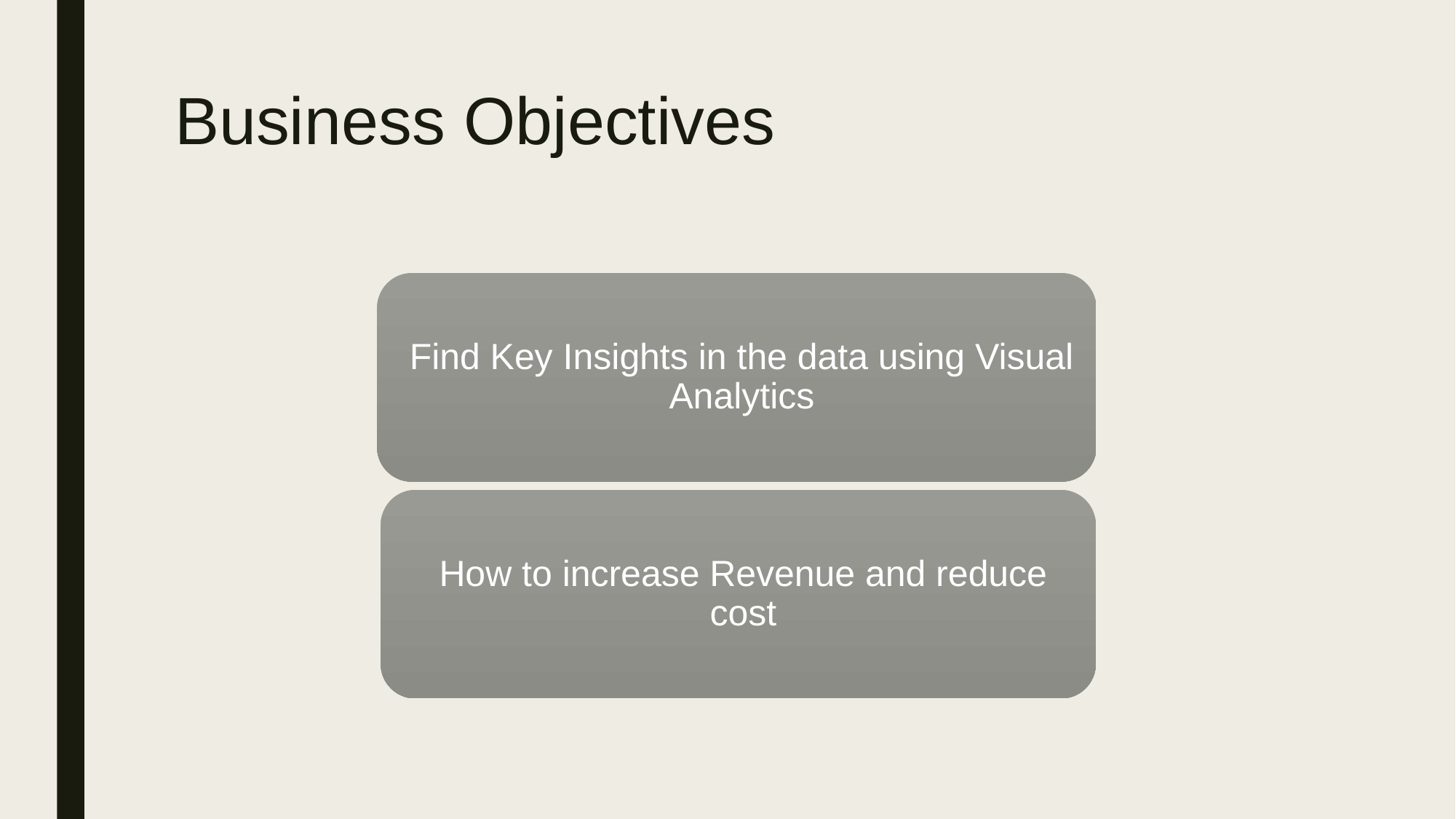

# Business Objectives
Find Key Insights in the data using Visual Analytics
How to increase Revenue and reduce cost